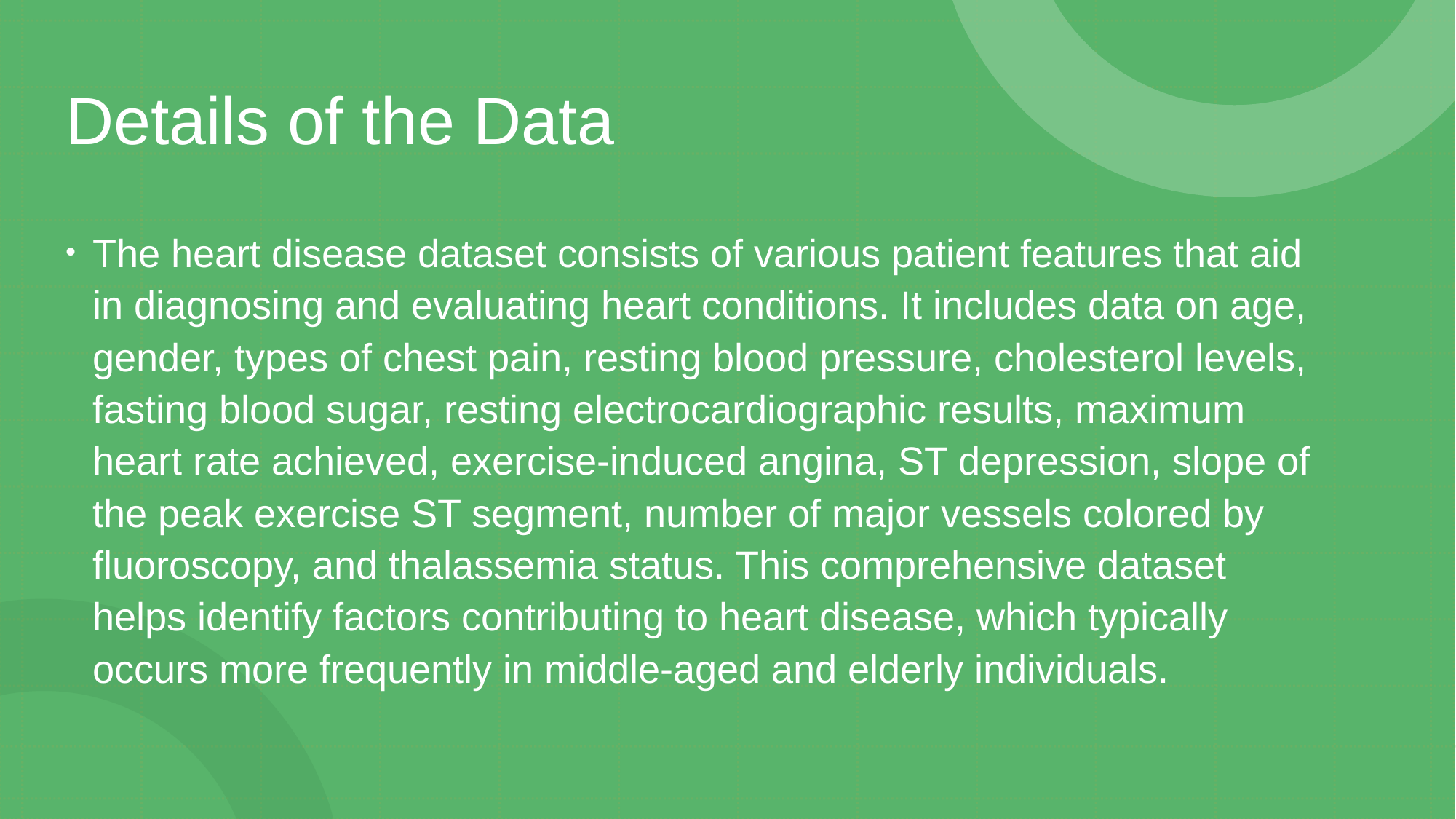

# Details of the Data
The heart disease dataset consists of various patient features that aid in diagnosing and evaluating heart conditions. It includes data on age, gender, types of chest pain, resting blood pressure, cholesterol levels, fasting blood sugar, resting electrocardiographic results, maximum heart rate achieved, exercise-induced angina, ST depression, slope of the peak exercise ST segment, number of major vessels colored by fluoroscopy, and thalassemia status. This comprehensive dataset helps identify factors contributing to heart disease, which typically occurs more frequently in middle-aged and elderly individuals.